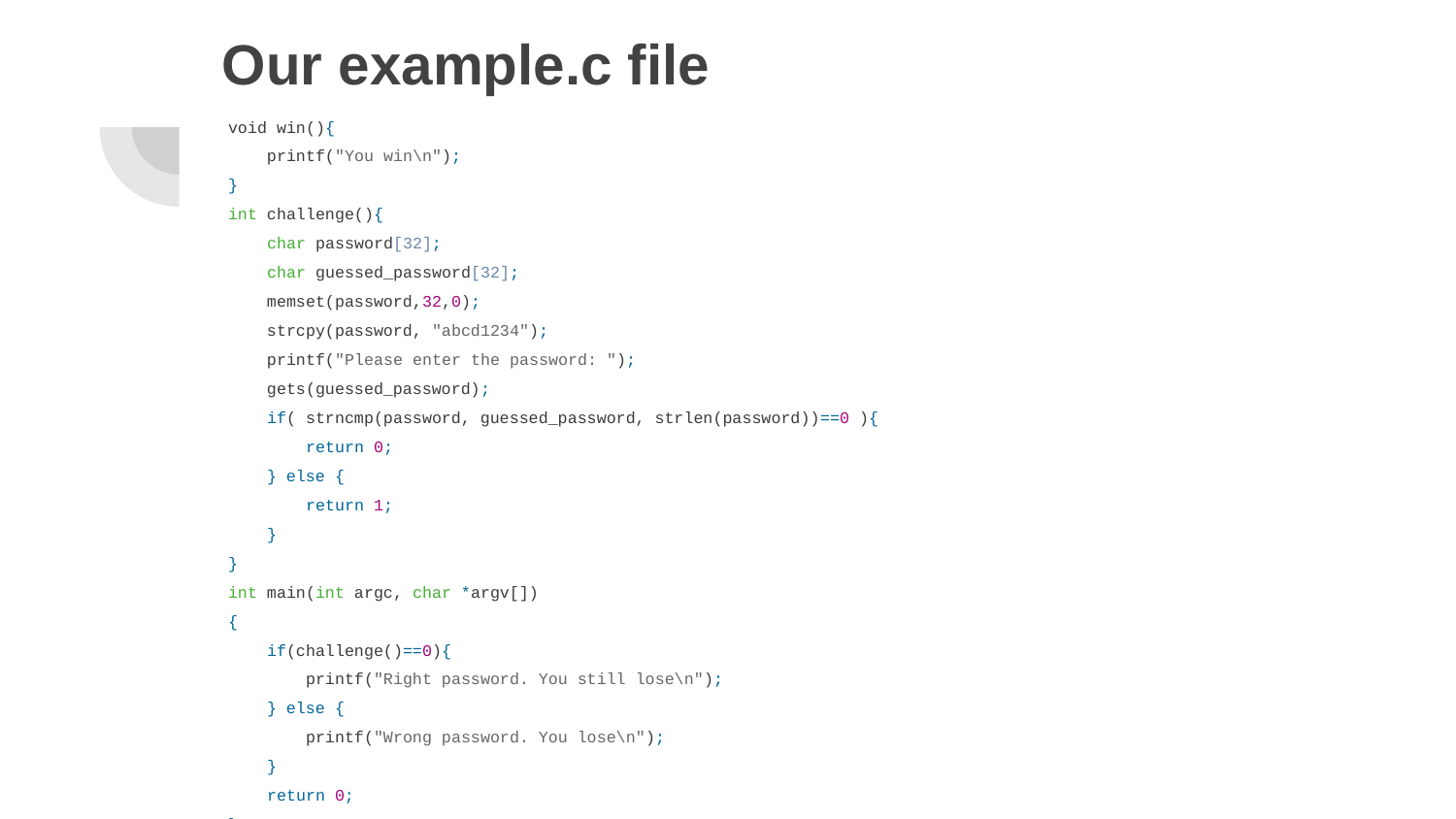

# Our example.c file
void win(){
    printf("You win\n");
}
int challenge(){
    char password[32];
    char guessed_password[32];
    memset(password,32,0);
    strcpy(password, "abcd1234");
    printf("Please enter the password: ");
    gets(guessed_password);
    if( strncmp(password, guessed_password, strlen(password))==0 ){
        return 0;
    } else {
        return 1;
    }
}
int main(int argc, char *argv[])
{
    if(challenge()==0){
        printf("Right password. You still lose\n");
    } else {
        printf("Wrong password. You lose\n");
    }
    return 0;
}